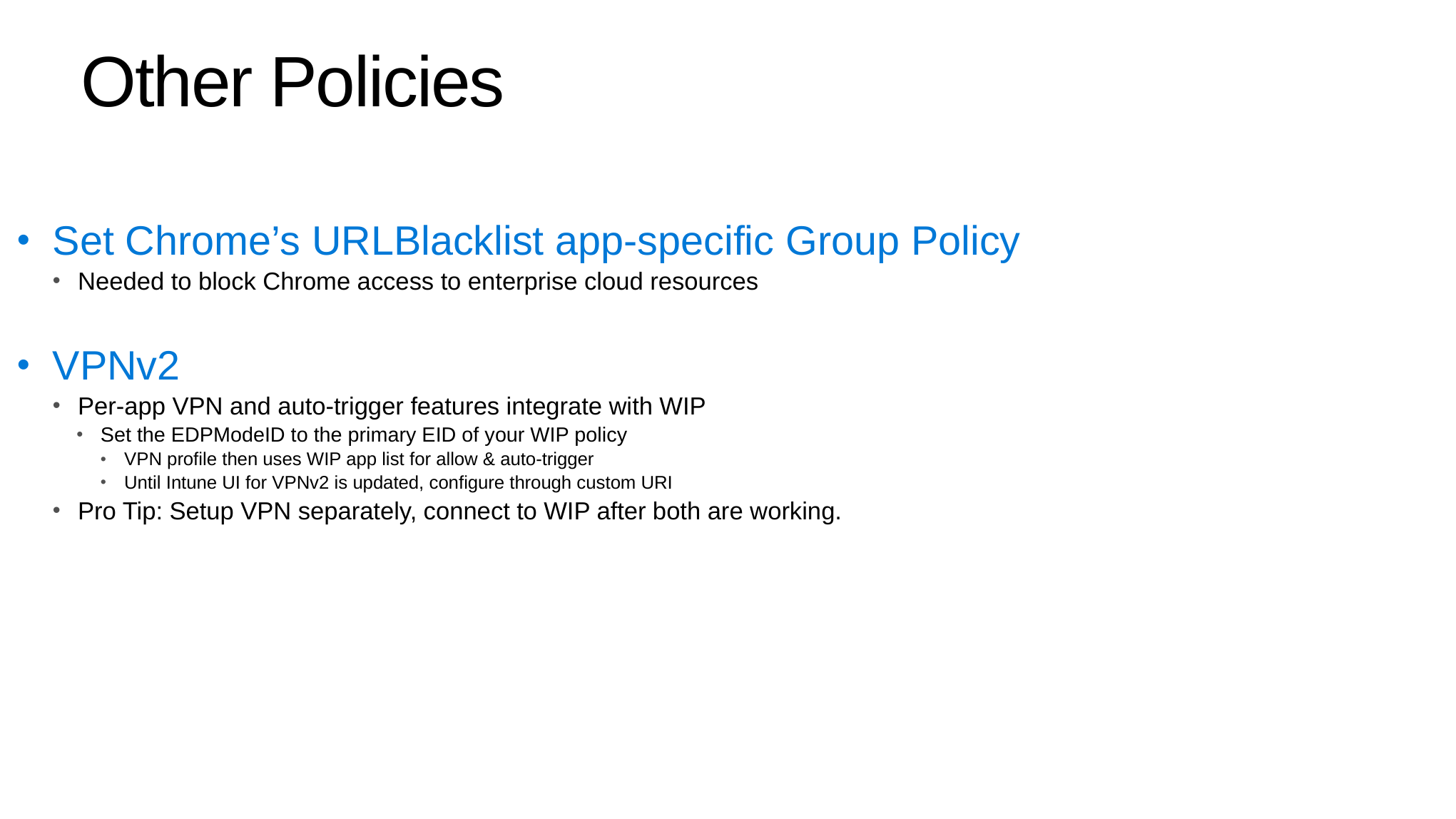

Other Policies
Set Chrome’s URLBlacklist app-specific Group Policy
Needed to block Chrome access to enterprise cloud resources

VPNv2
Per-app VPN and auto-trigger features integrate with WIP
Set the EDPModeID to the primary EID of your WIP policy
VPN profile then uses WIP app list for allow & auto-trigger
Until Intune UI for VPNv2 is updated, configure through custom URI
Pro Tip: Setup VPN separately, connect to WIP after both are working.